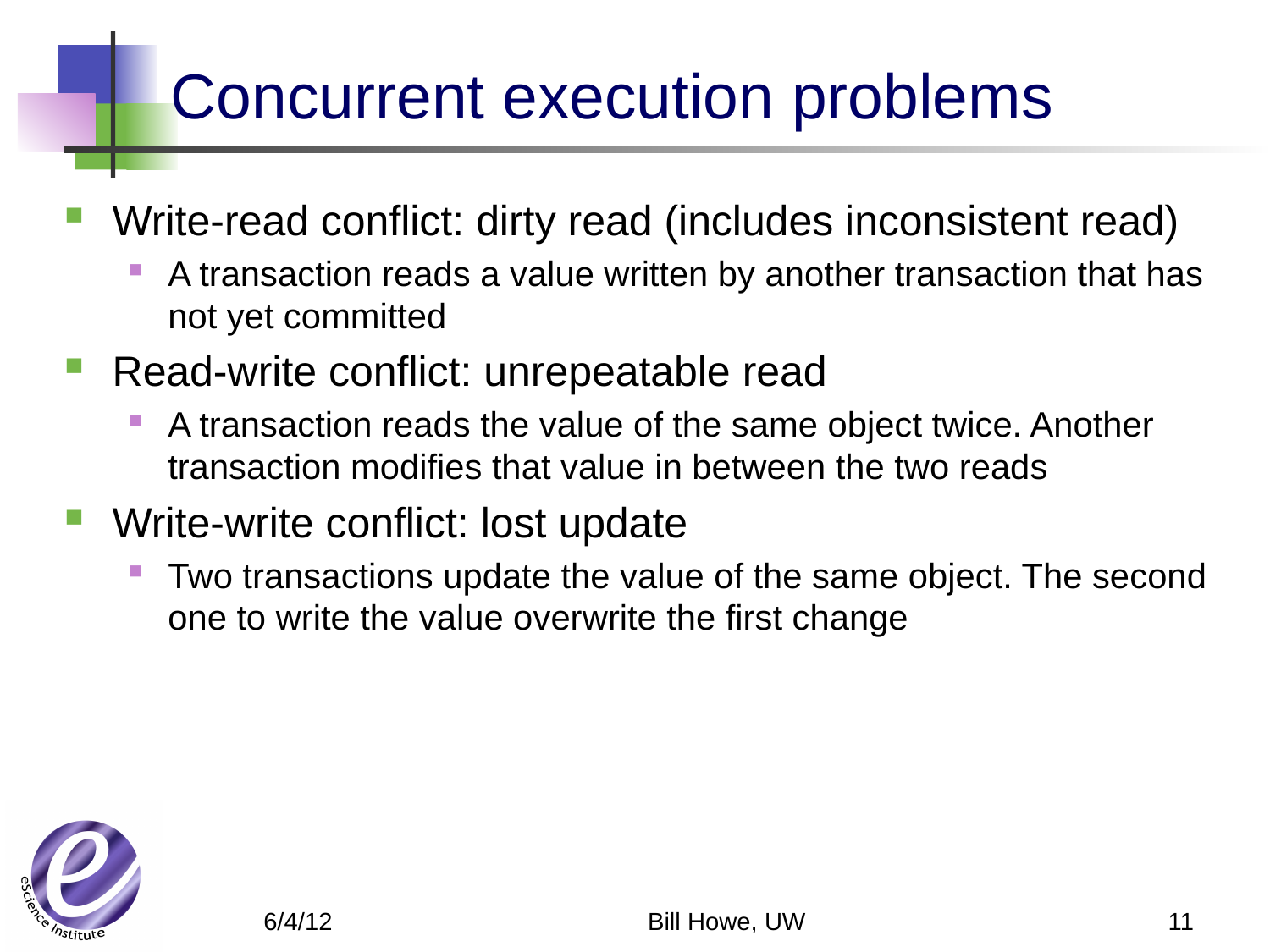

# Concurrent execution problems
Write-read conflict: dirty read (includes inconsistent read)
A transaction reads a value written by another transaction that has not yet committed
Read-write conflict: unrepeatable read
A transaction reads the value of the same object twice. Another transaction modifies that value in between the two reads
Write-write conflict: lost update
Two transactions update the value of the same object. The second one to write the value overwrite the first change
Bill Howe, UW
11
6/4/12